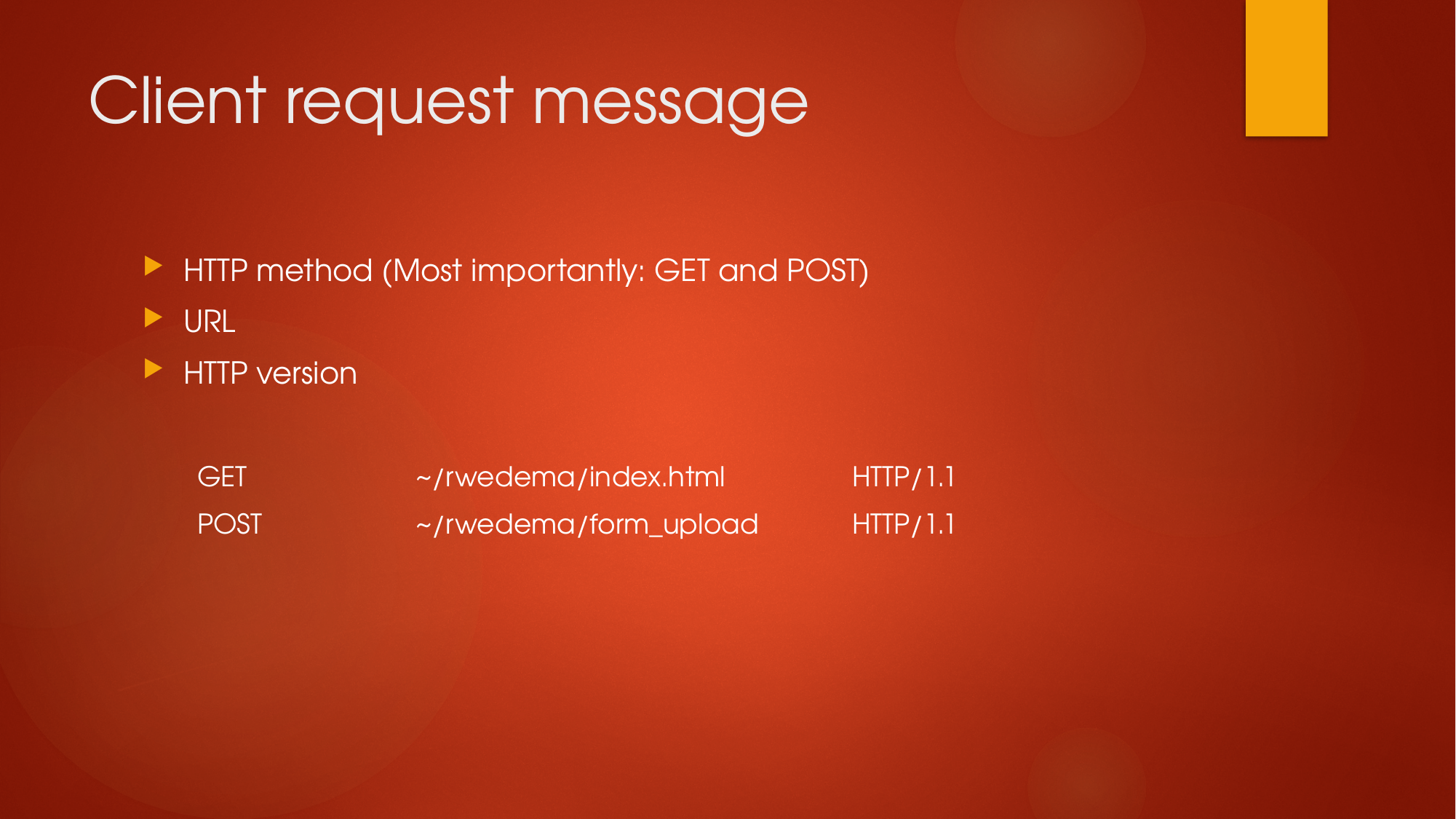

# Client request message
HTTP method (Most importantly: GET and POST)
URL
HTTP version

GET 		~/rwedema/index.html 		HTTP/1.1
POST		~/rwedema/form_upload 	HTTP/1.1